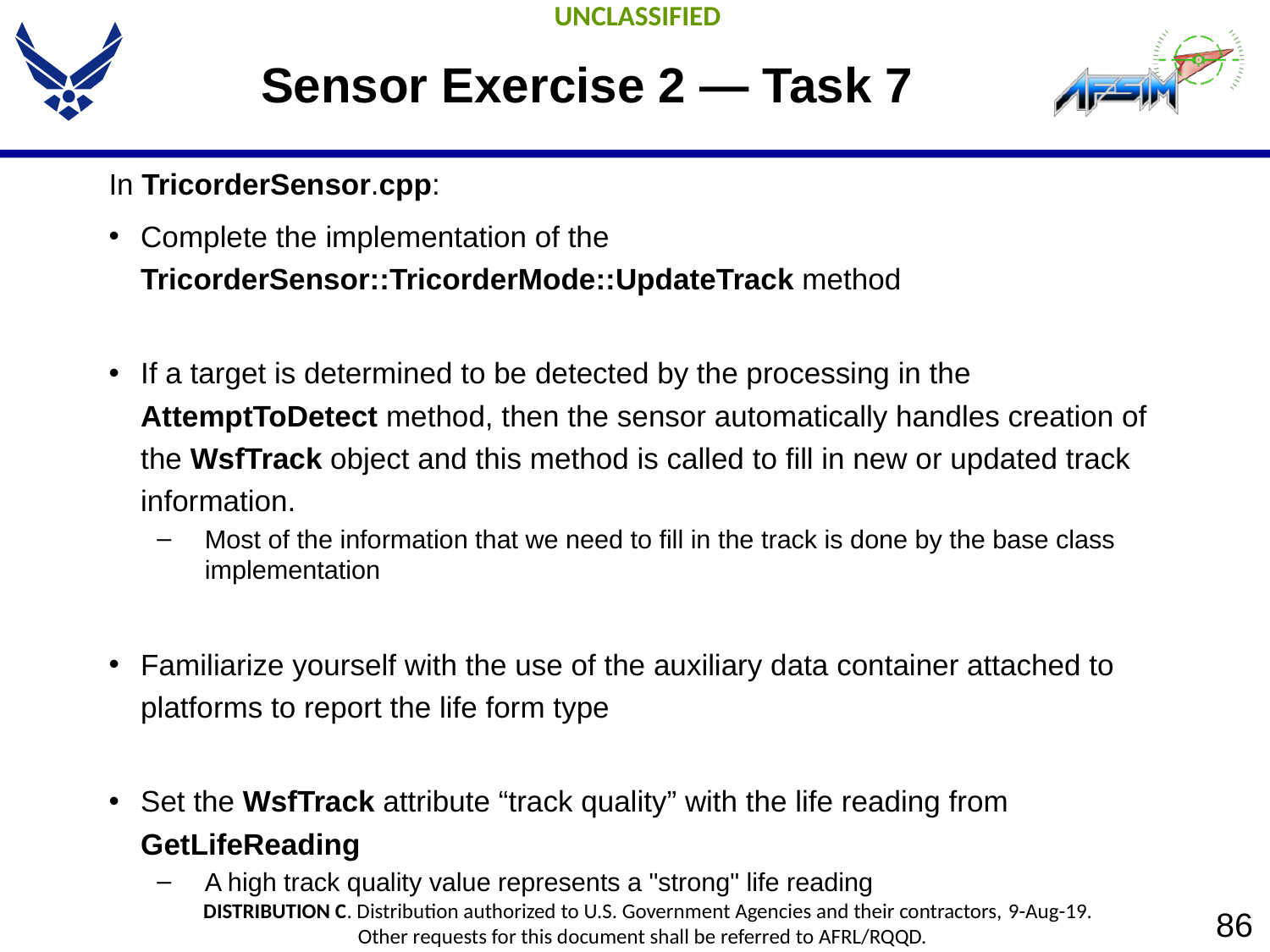

# Sensor Exercise 2 — Task 7
In TricorderSensor.cpp:
Complete the implementation of the TricorderSensor::TricorderMode::UpdateTrack method

If a target is determined to be detected by the processing in the AttemptToDetect method, then the sensor automatically handles creation of the WsfTrack object and this method is called to fill in new or updated track information.
Most of the information that we need to fill in the track is done by the base class implementation

Familiarize yourself with the use of the auxiliary data container attached to platforms to report the life form type

Set the WsfTrack attribute “track quality” with the life reading from GetLifeReading
A high track quality value represents a "strong" life reading